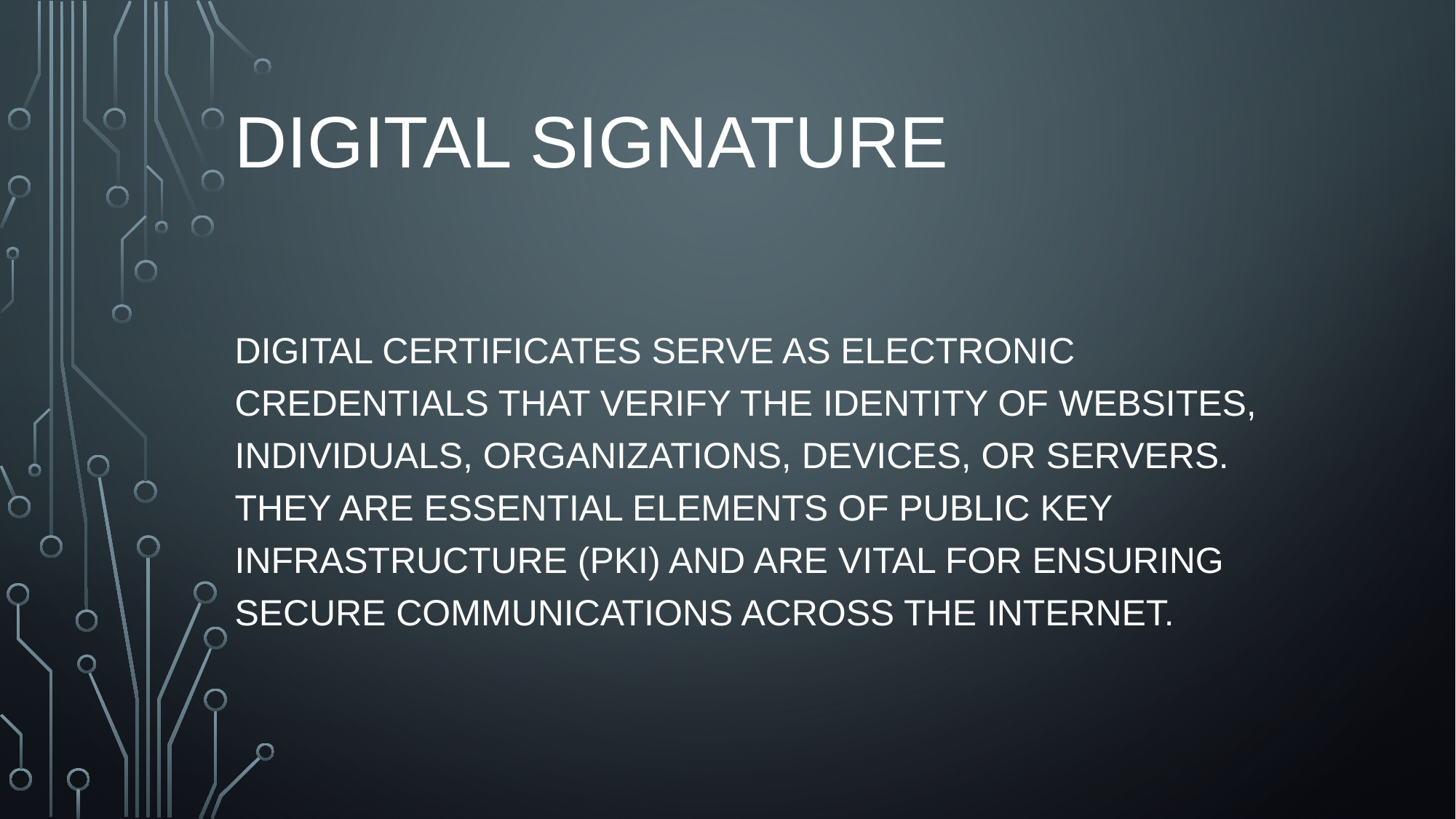

# Digital Signature
Digital certificates serve as electronic credentials that verify the identity of websites, individuals, organizations, devices, or servers. They are essential elements of Public Key Infrastructure (PKI) and are vital for ensuring secure communications across the internet.